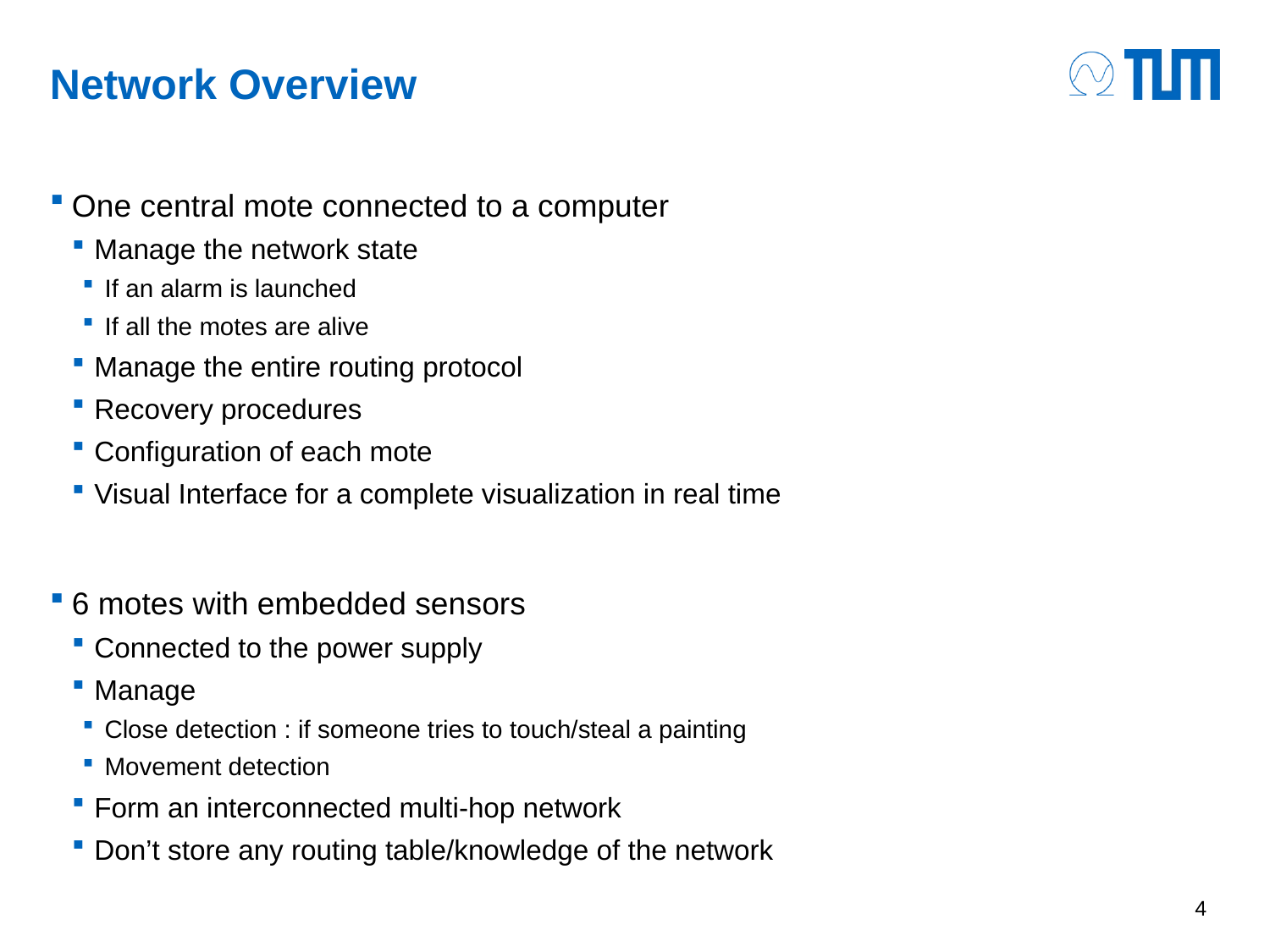

# Network Overview

One central mote connected to a computer
Manage the network state
If an alarm is launched
If all the motes are alive
Manage the entire routing protocol
Recovery procedures
Configuration of each mote
Visual Interface for a complete visualization in real time

6 motes with embedded sensors
Connected to the power supply
Manage
Close detection : if someone tries to touch/steal a painting
Movement detection
Form an interconnected multi-hop network
Don’t store any routing table/knowledge of the network

4